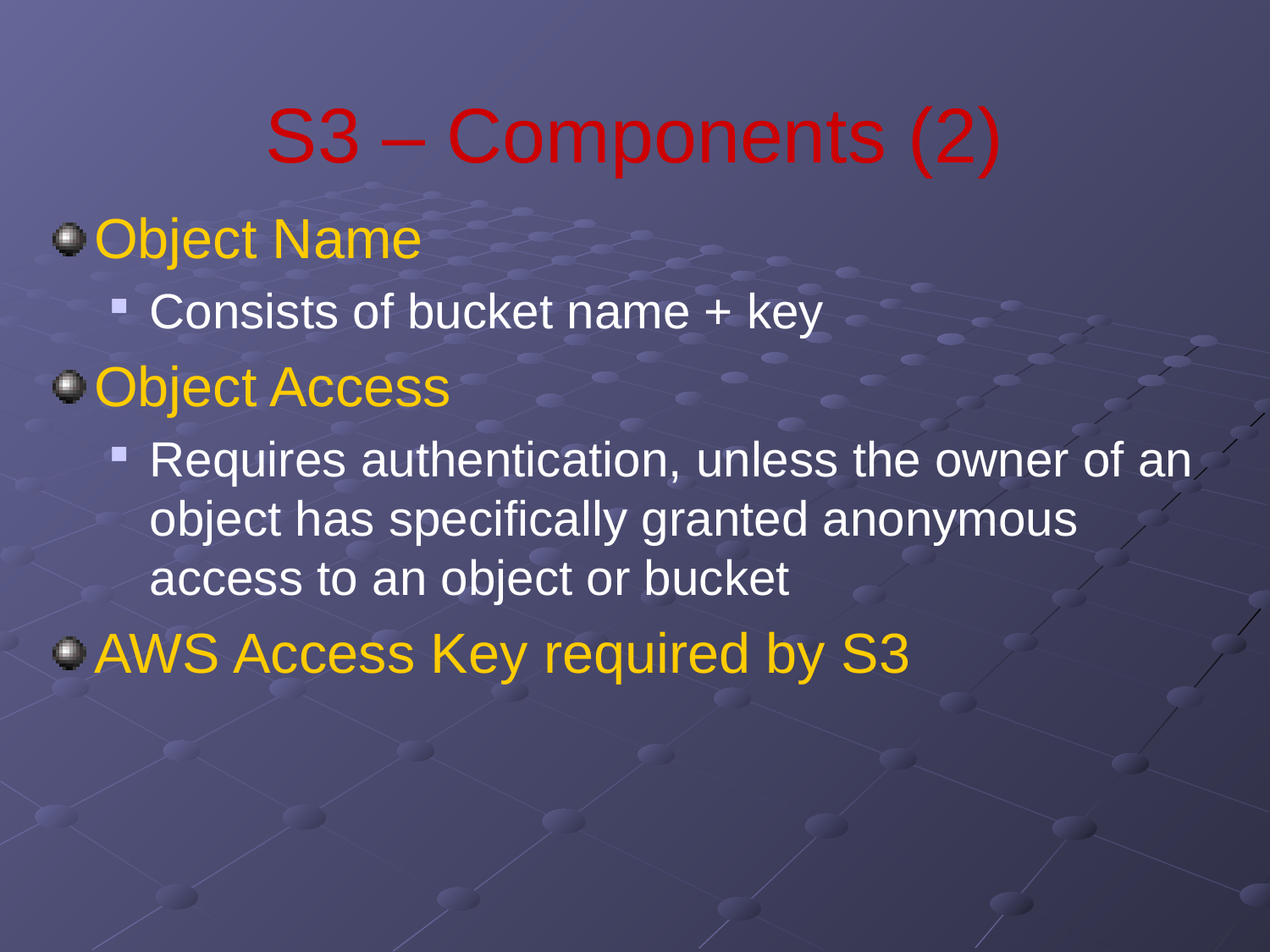

# S3 – Components (2)
Object Name
Consists of bucket name + key
Object Access
Requires authentication, unless the owner of an object has specifically granted anonymous  access to an object or bucket
AWS Access Key required by S3